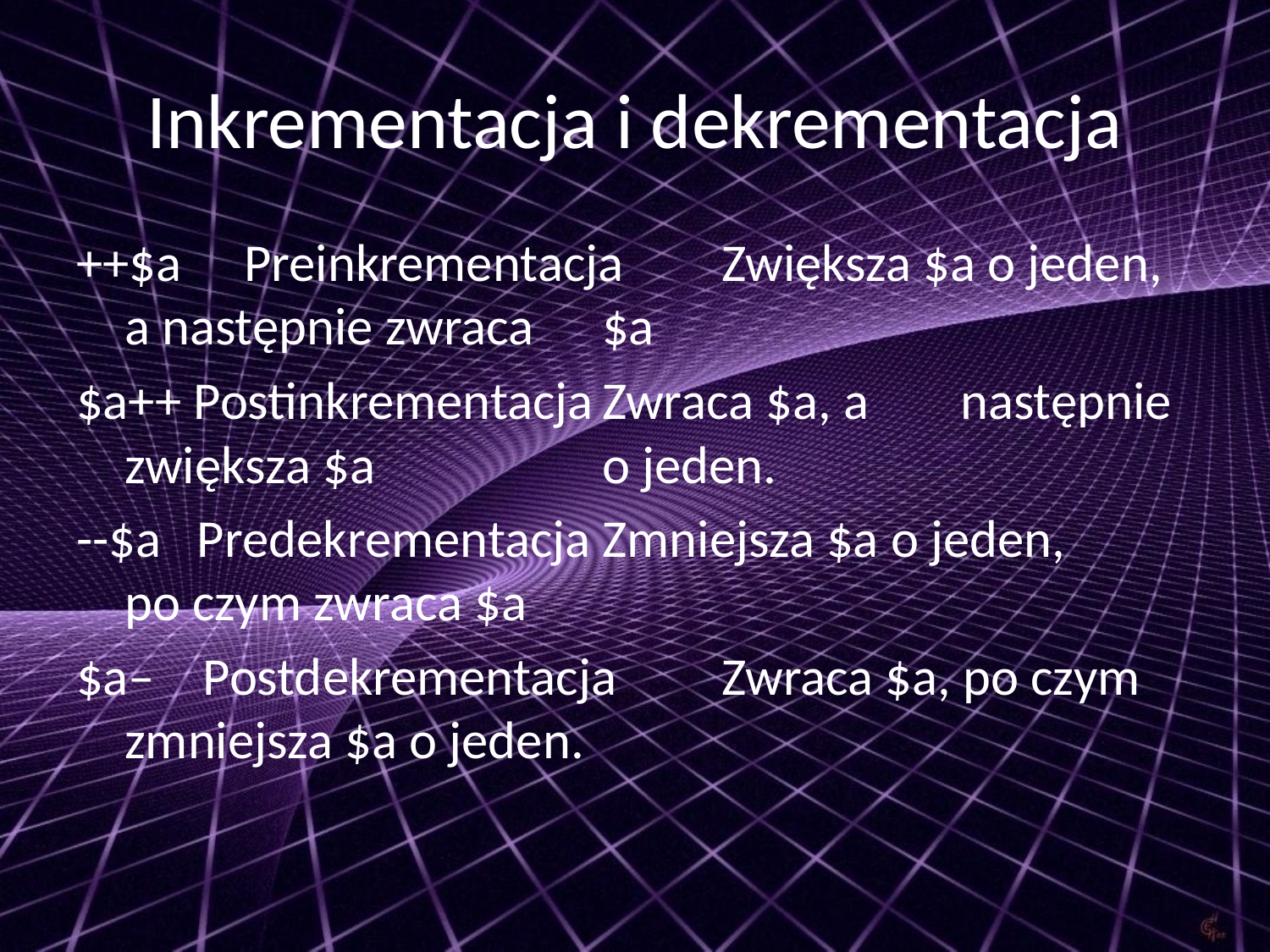

# Inkrementacja i dekrementacja
++$a	Preinkrementacja		Zwiększa $a o jeden, 					a następnie zwraca 					$a
$a++ Postinkrementacja	Zwraca $a, a 						następnie zwiększa $a 					o jeden.
--$a   Predekrementacja	Zmniejsza $a o jeden, 					po czym zwraca $a
$a–    Postdekrementacja	Zwraca $a, po czym 					zmniejsza $a o jeden.